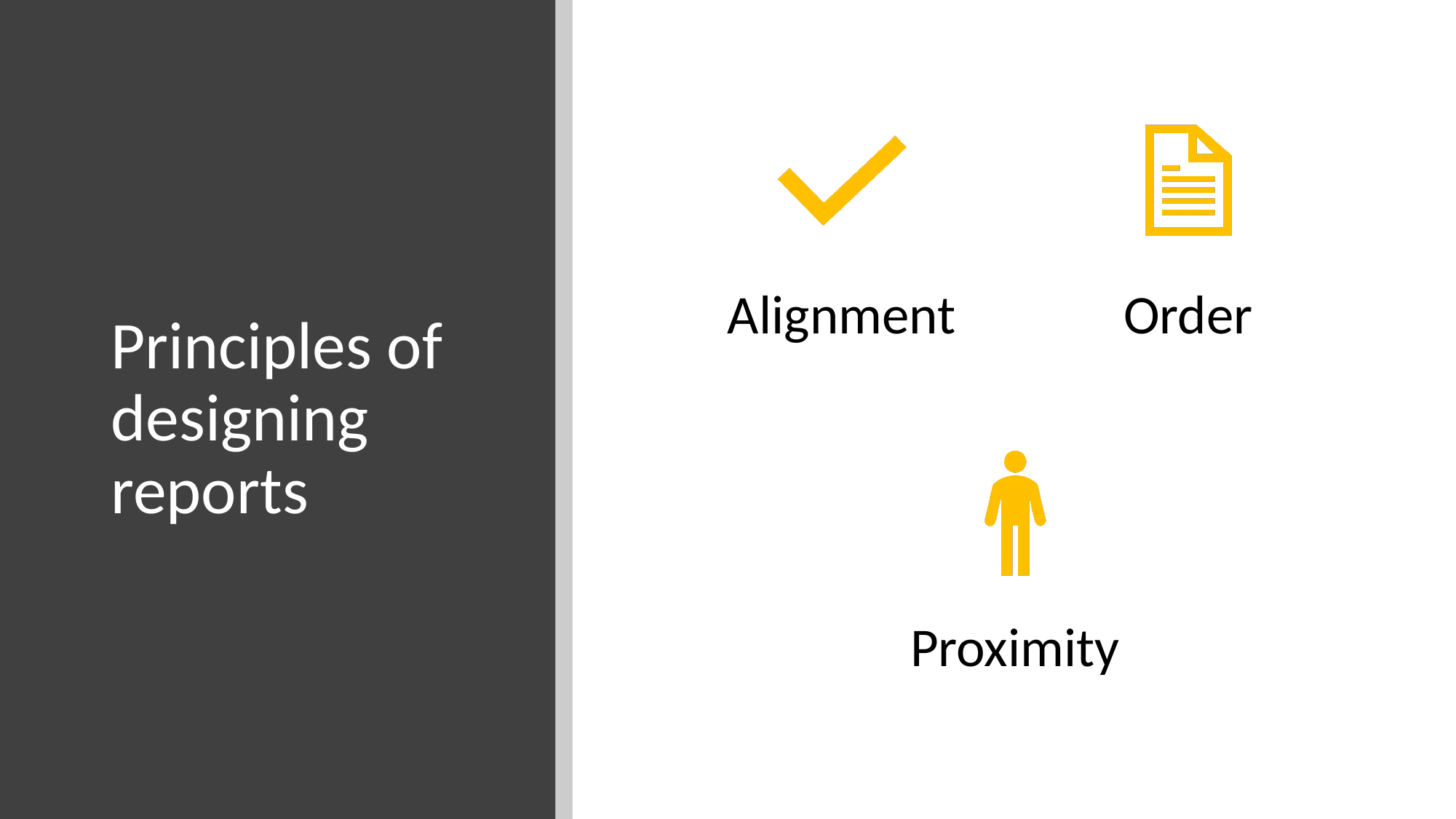

Alignment
Order
Proximity
# Principles of designing reports